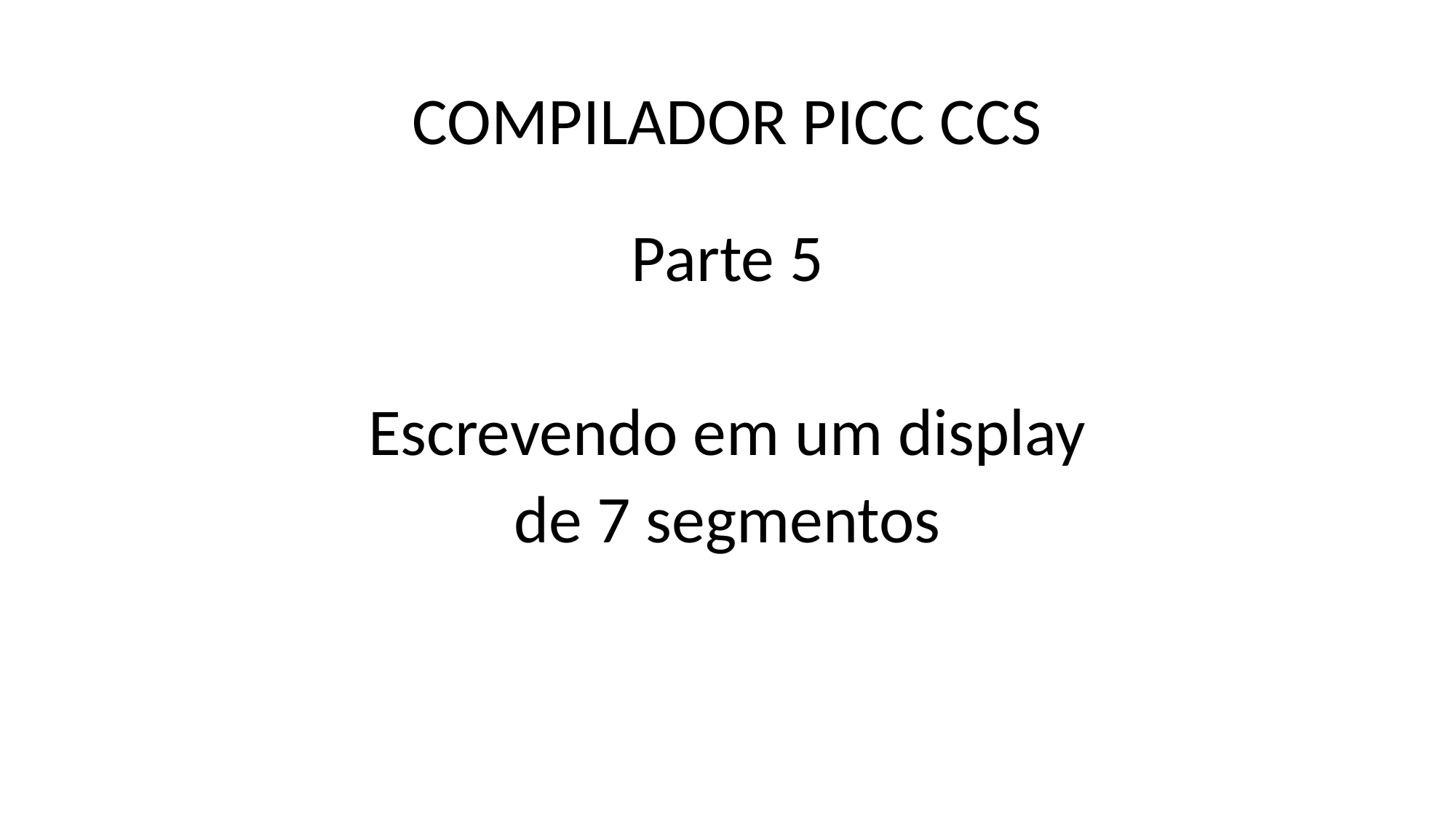

# COMPILADOR PICC CCS
Parte 5

Escrevendo em um display
de 7 segmentos